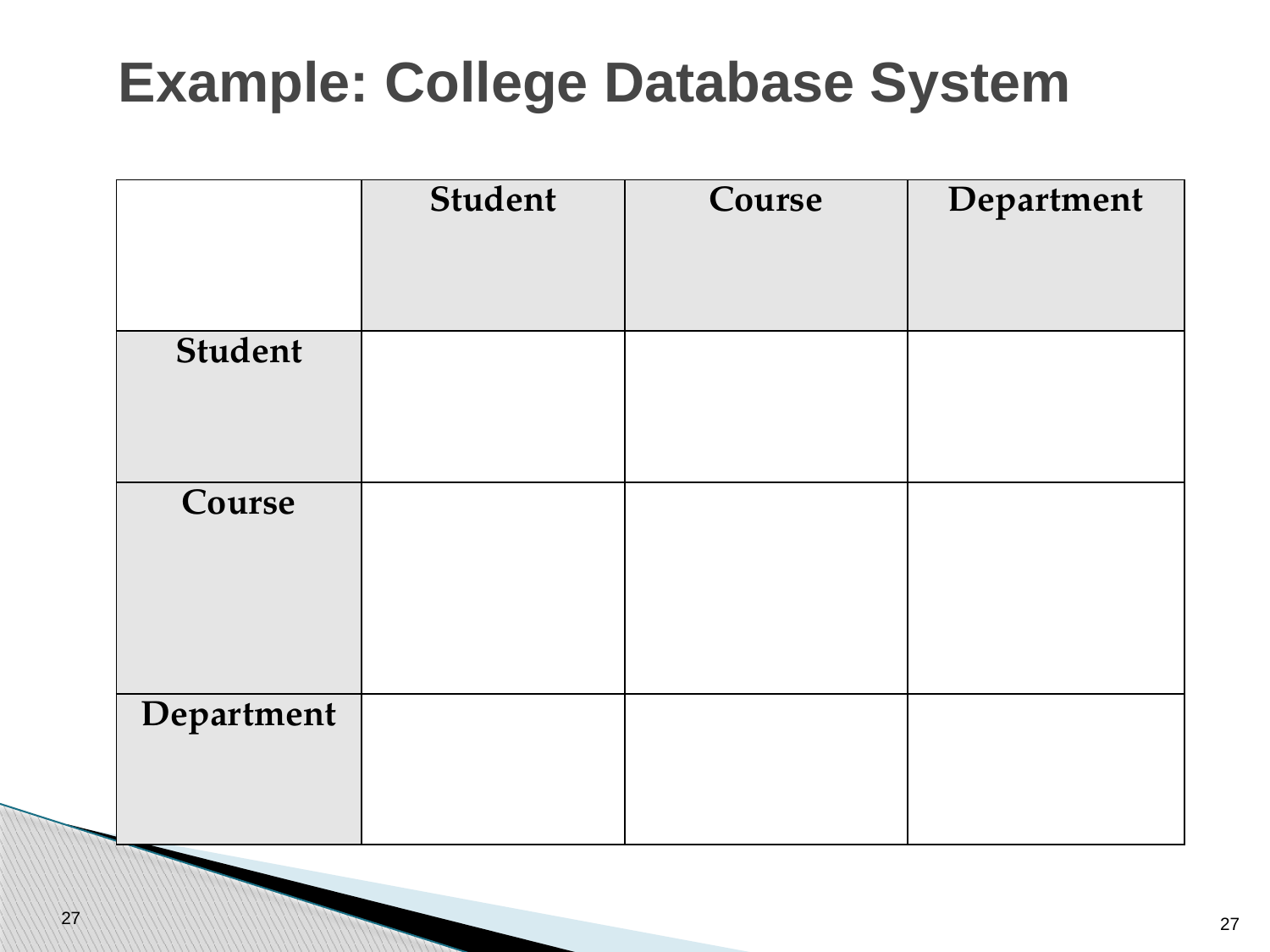

# Example: College Database System
|  | Student | Course | Department |
| --- | --- | --- | --- |
| Student |  |  |  |
| Course |  |  |  |
| Department |  |  |  |
27
27